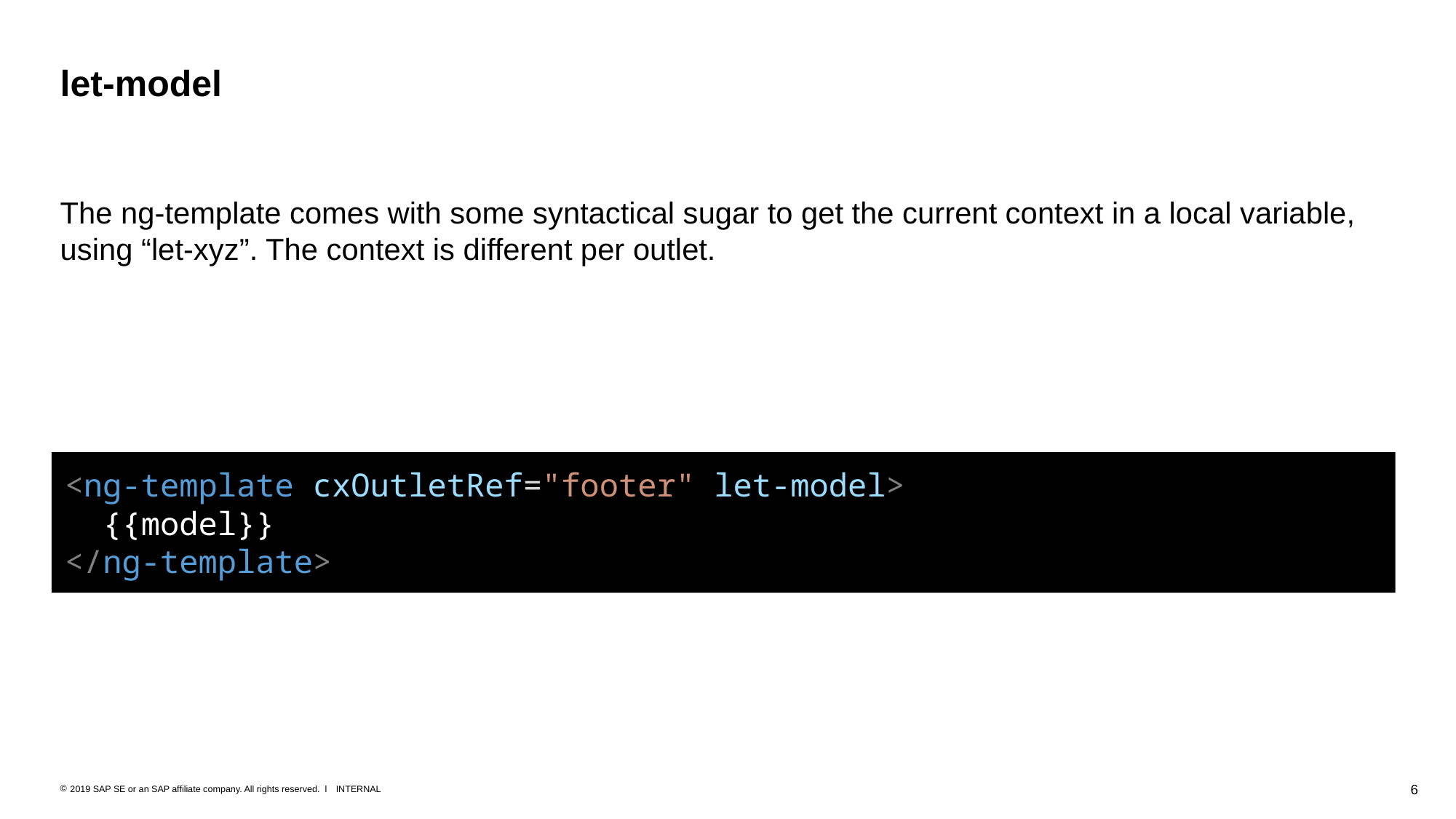

# let-model
The ng-template comes with some syntactical sugar to get the current context in a local variable, using “let-xyz”. The context is different per outlet.
<ng-template cxOutletRef="footer" let-model>
  {{model}}
</ng-template>